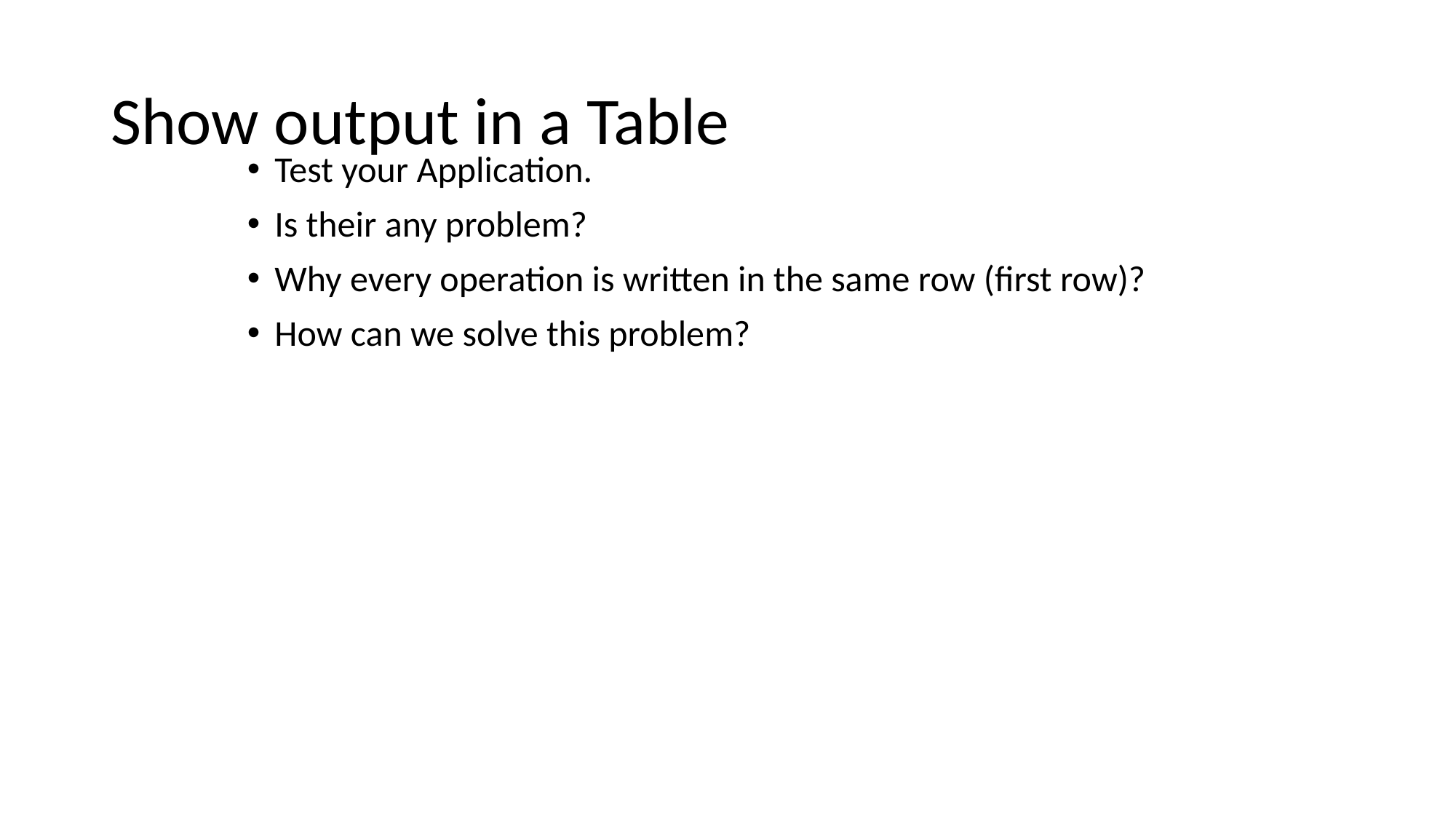

# Show output in a Table
Test your Application.
Is their any problem?
Why every operation is written in the same row (first row)?
How can we solve this problem?